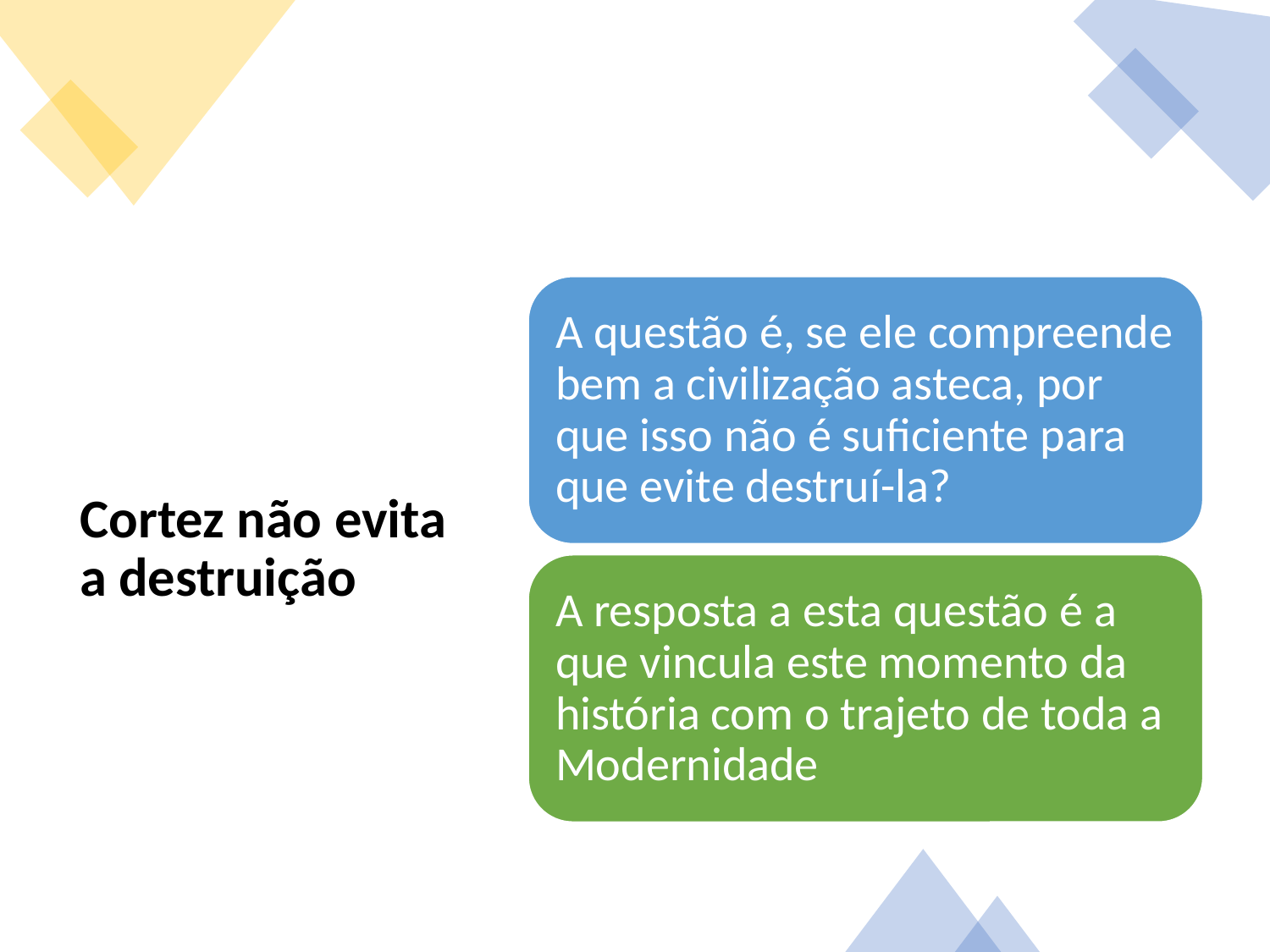

# Cortez não evita a destruição

A questão é, se ele compreende bem a civilização asteca, por que isso não é suficiente para que evite destruí-la?

A resposta a esta questão é a que vincula este momento da história com o trajeto de toda a Modernidade